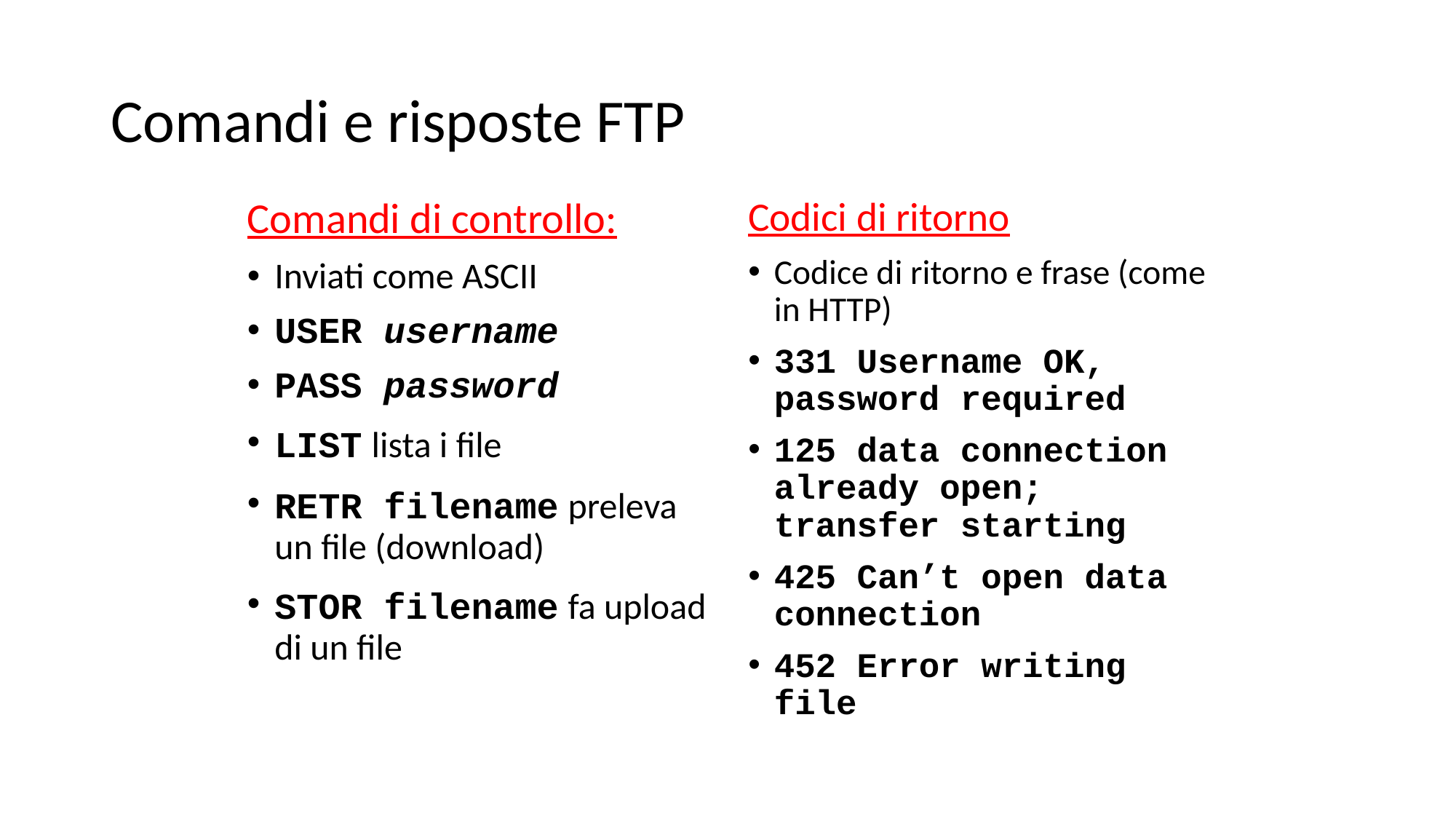

# Comandi e risposte FTP
Comandi di controllo:
Inviati come ASCII
USER username
PASS password
LIST lista i file
RETR filename preleva un file (download)
STOR filename fa upload di un file
Codici di ritorno
Codice di ritorno e frase (come in HTTP)
331 Username OK, password required
125 data connection already open; transfer starting
425 Can’t open data connection
452 Error writing file